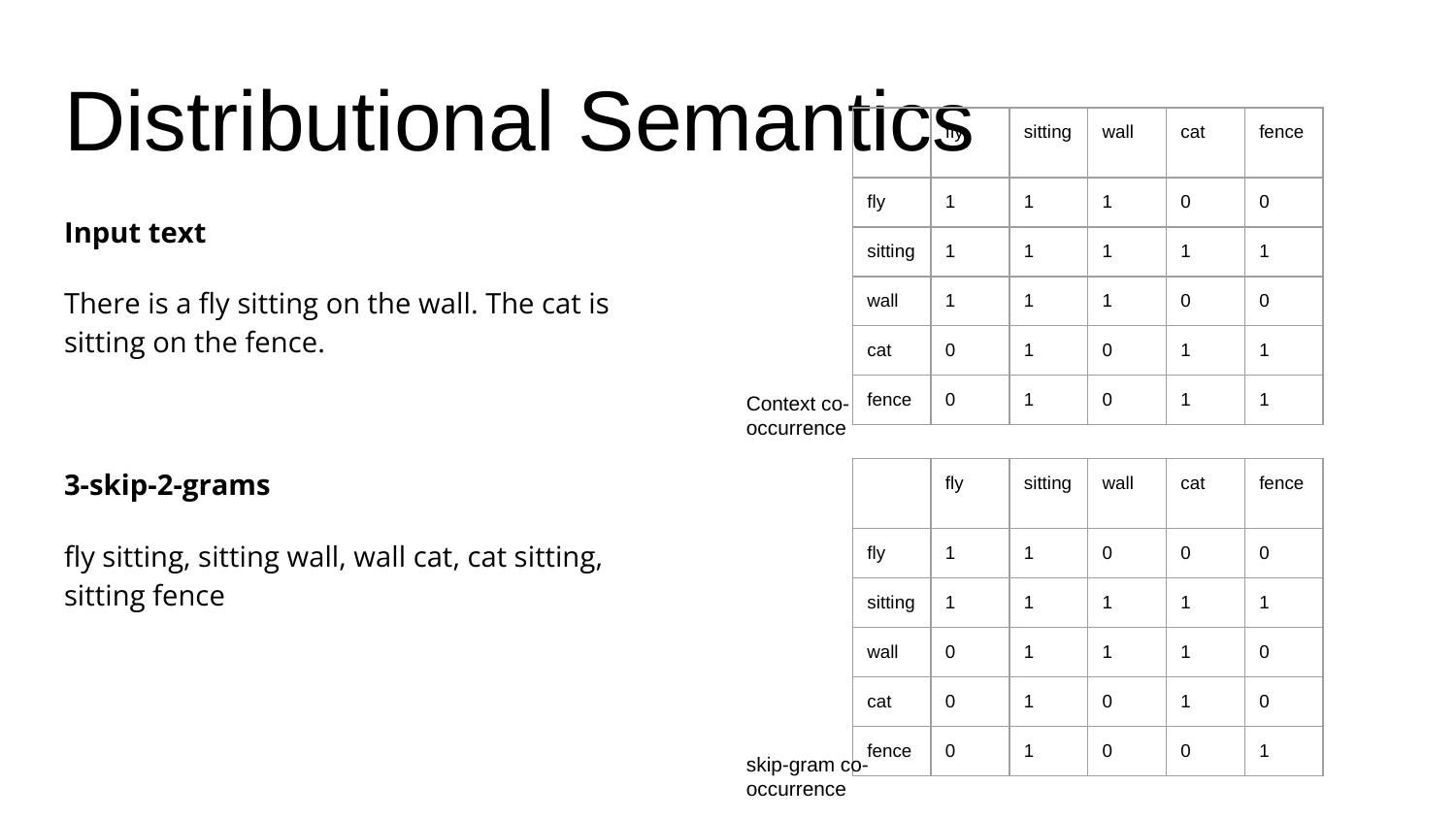

# Distributional Semantics
|  | fly | sitting | wall | cat | fence |
| --- | --- | --- | --- | --- | --- |
| fly | 1 | 1 | 1 | 0 | 0 |
| sitting | 1 | 1 | 1 | 1 | 1 |
| wall | 1 | 1 | 1 | 0 | 0 |
| cat | 0 | 1 | 0 | 1 | 1 |
| fence | 0 | 1 | 0 | 1 | 1 |
Input text
There is a fly sitting on the wall. The cat is sitting on the fence.

3-skip-2-grams
fly sitting, sitting wall, wall cat, cat sitting, sitting fence
Context co-occurrence
|  | fly | sitting | wall | cat | fence |
| --- | --- | --- | --- | --- | --- |
| fly | 1 | 1 | 0 | 0 | 0 |
| sitting | 1 | 1 | 1 | 1 | 1 |
| wall | 0 | 1 | 1 | 1 | 0 |
| cat | 0 | 1 | 0 | 1 | 0 |
| fence | 0 | 1 | 0 | 0 | 1 |
skip-gram co-occurrence